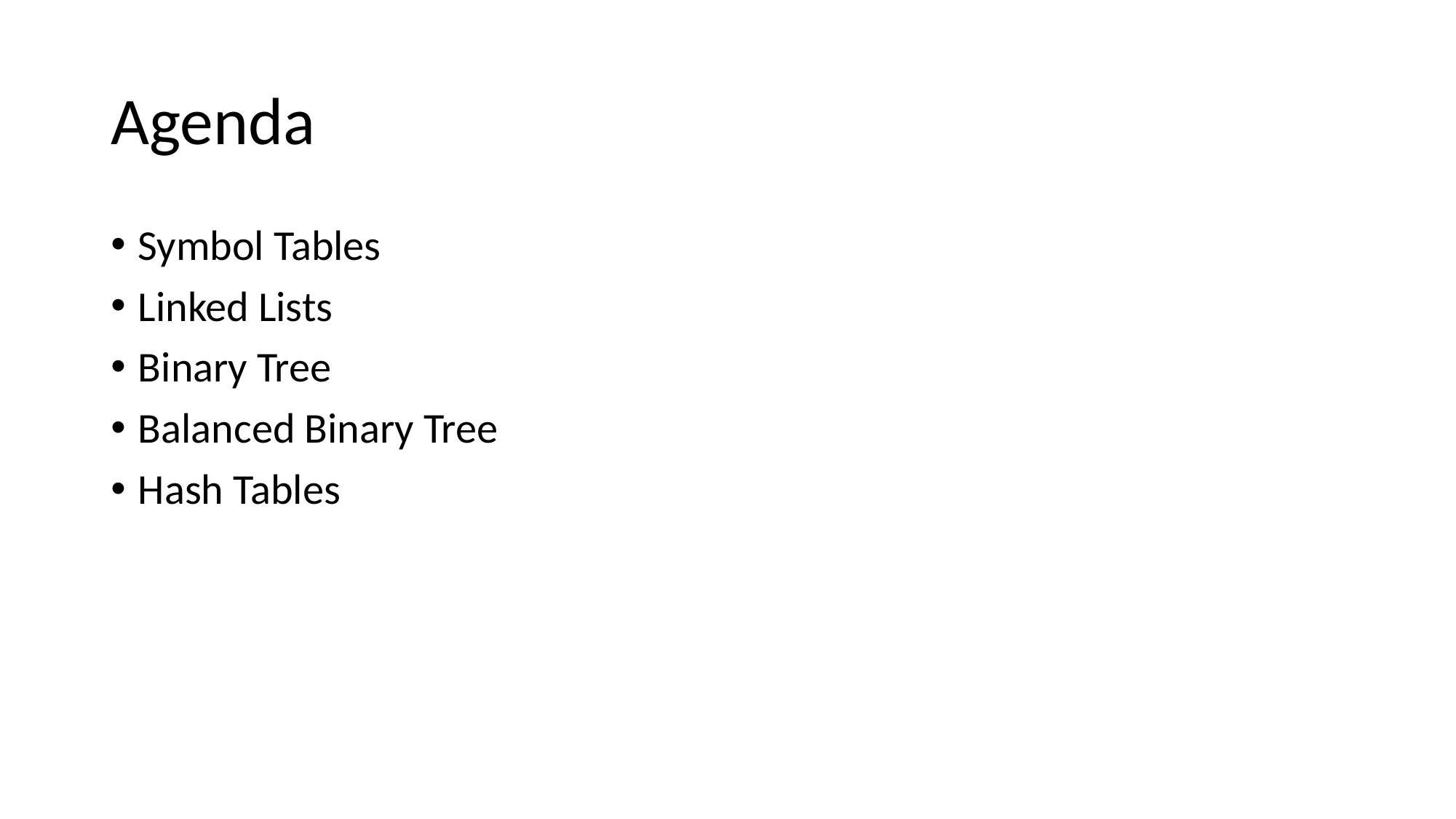

# Agenda
Symbol Tables
Linked Lists
Binary Tree
Balanced Binary Tree
Hash Tables